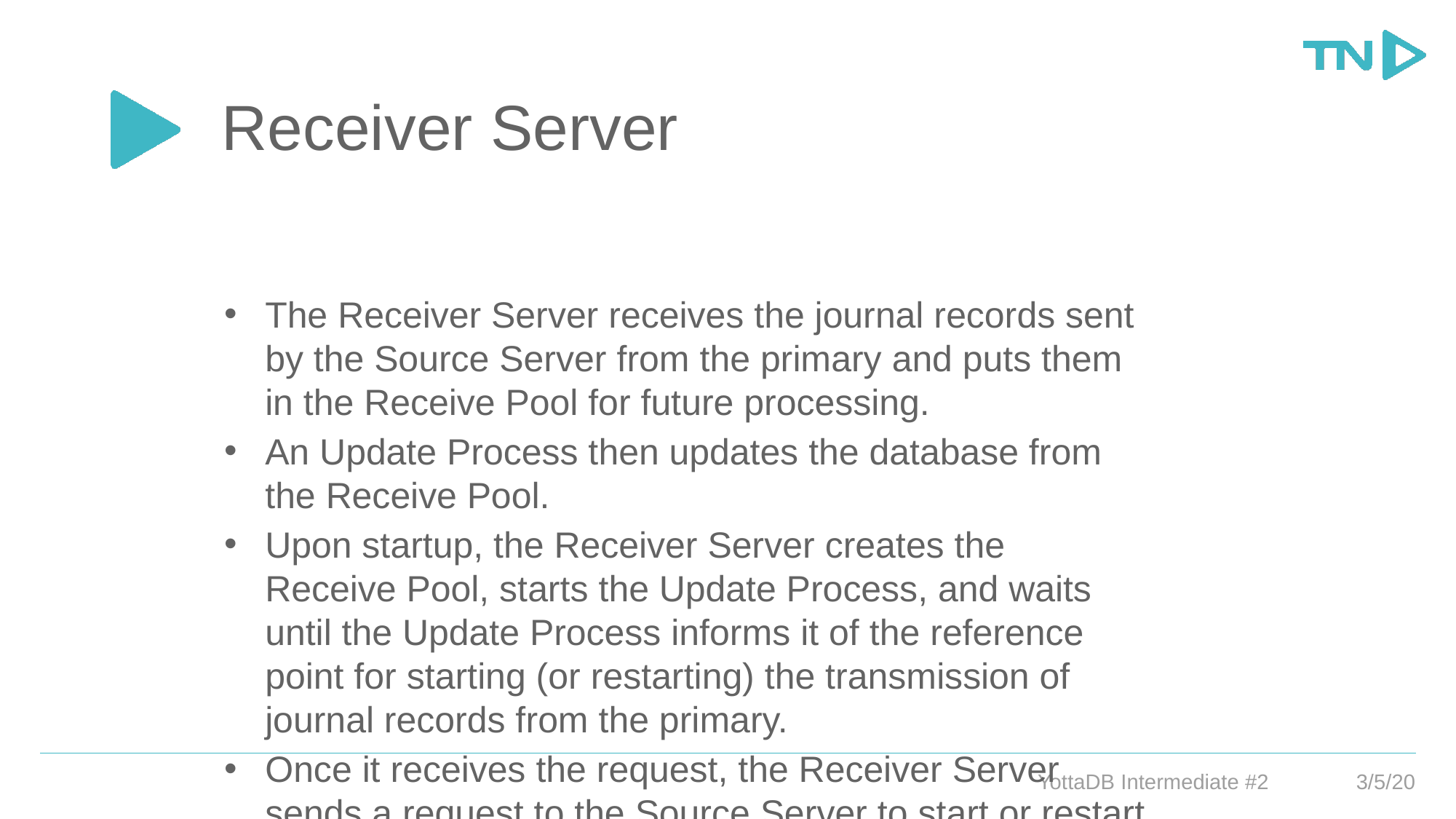

# Receiver Server

The Receiver Server receives the journal records sent by the Source Server from the primary and puts them in the Receive Pool for future processing.
An Update Process then updates the database from the Receive Pool.
Upon startup, the Receiver Server creates the Receive Pool, starts the Update Process, and waits until the Update Process informs it of the reference point for starting (or restarting) the transmission of journal records from the primary.
Once it receives the request, the Receiver Server sends a request to the Source Server to start or restart transmitting journal records from the specified reference point.
YottaDB Intermediate #2
3/5/20